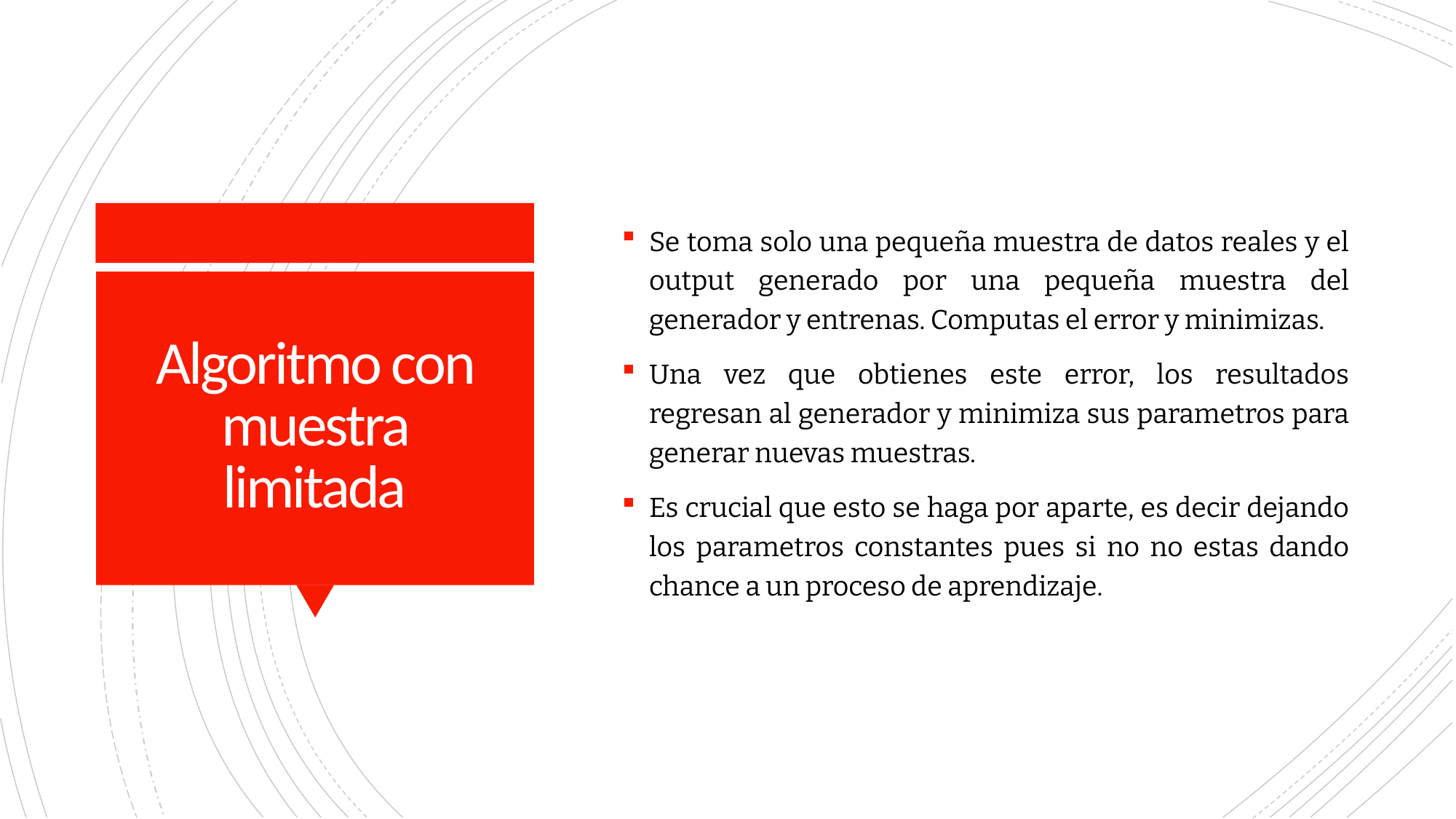

Se toma solo una pequeña muestra de datos reales y el output generado por una pequeña muestra del generador y entrenas. Computas el error y minimizas.
Una vez que obtienes este error, los resultados regresan al generador y minimiza sus parametros para generar nuevas muestras.
Es crucial que esto se haga por aparte, es decir dejando los parametros constantes pues si no no estas dando chance a un proceso de aprendizaje.
# Algoritmo con muestra limitada